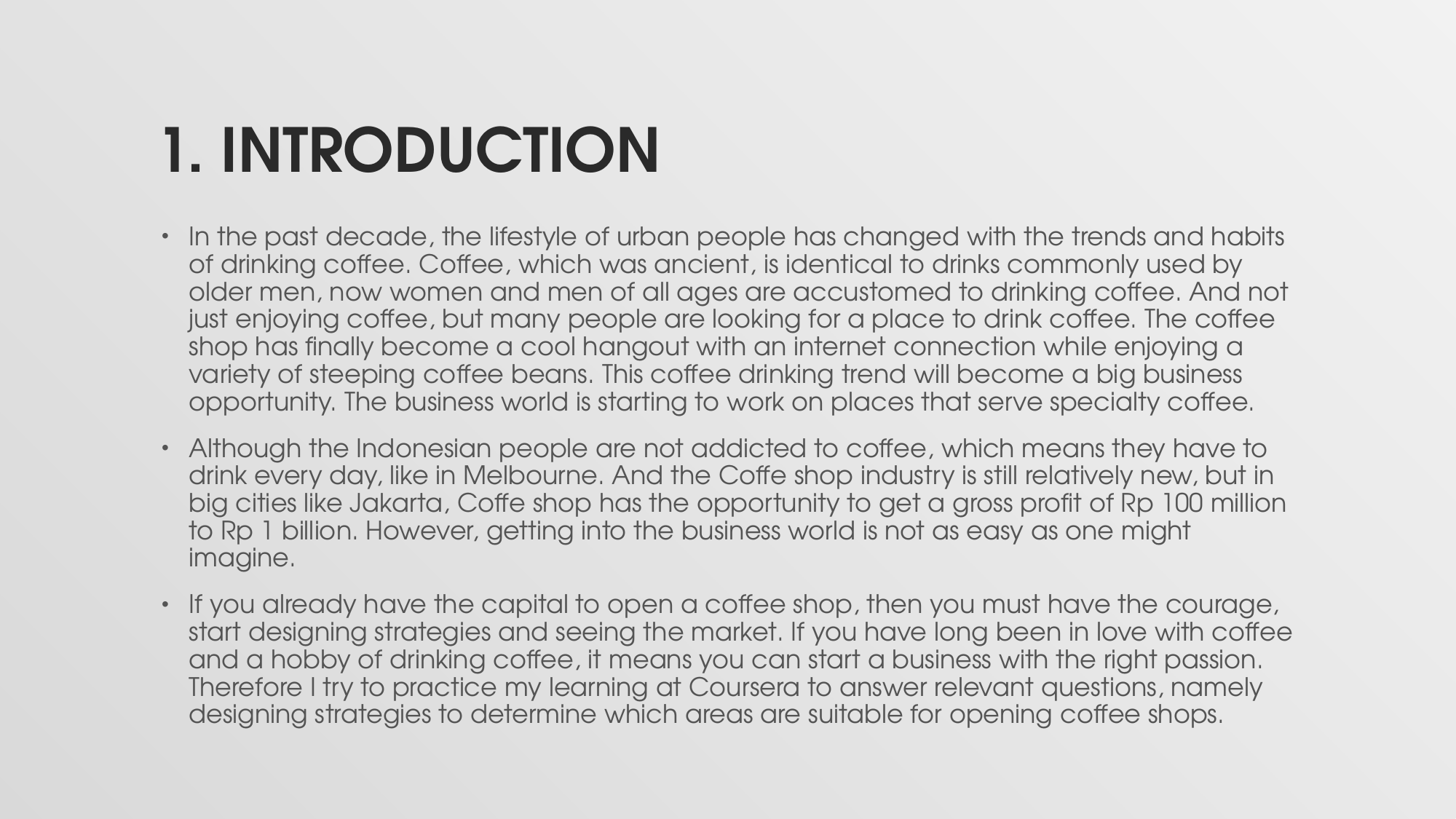

# 1. Introduction
In the past decade, the lifestyle of urban people has changed with the trends and habits of drinking coffee. Coffee, which was ancient, is identical to drinks commonly used by older men, now women and men of all ages are accustomed to drinking coffee. And not just enjoying coffee, but many people are looking for a place to drink coffee. The coffee shop has finally become a cool hangout with an internet connection while enjoying a variety of steeping coffee beans. This coffee drinking trend will become a big business opportunity. The business world is starting to work on places that serve specialty coffee.
Although the Indonesian people are not addicted to coffee, which means they have to drink every day, like in Melbourne. And the Coffe shop industry is still relatively new, but in big cities like Jakarta, Coffe shop has the opportunity to get a gross profit of Rp 100 million to Rp 1 billion. However, getting into the business world is not as easy as one might imagine.
If you already have the capital to open a coffee shop, then you must have the courage, start designing strategies and seeing the market. If you have long been in love with coffee and a hobby of drinking coffee, it means you can start a business with the right passion. Therefore I try to practice my learning at Coursera to answer relevant questions, namely designing strategies to determine which areas are suitable for opening coffee shops.